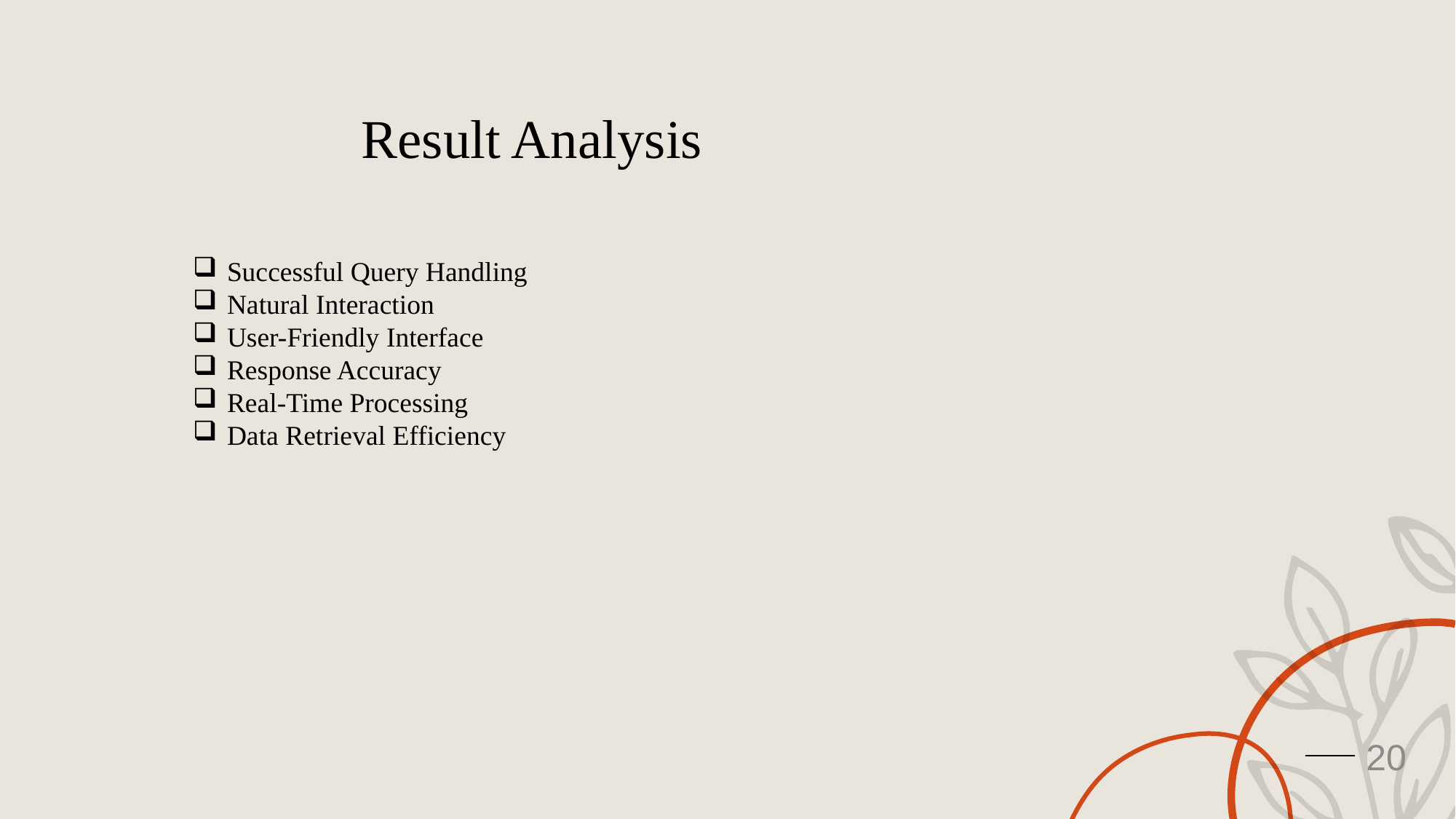

Result Analysis
Successful Query Handling
Natural Interaction
User-Friendly Interface
Response Accuracy
Real-Time Processing
Data Retrieval Efficiency
20